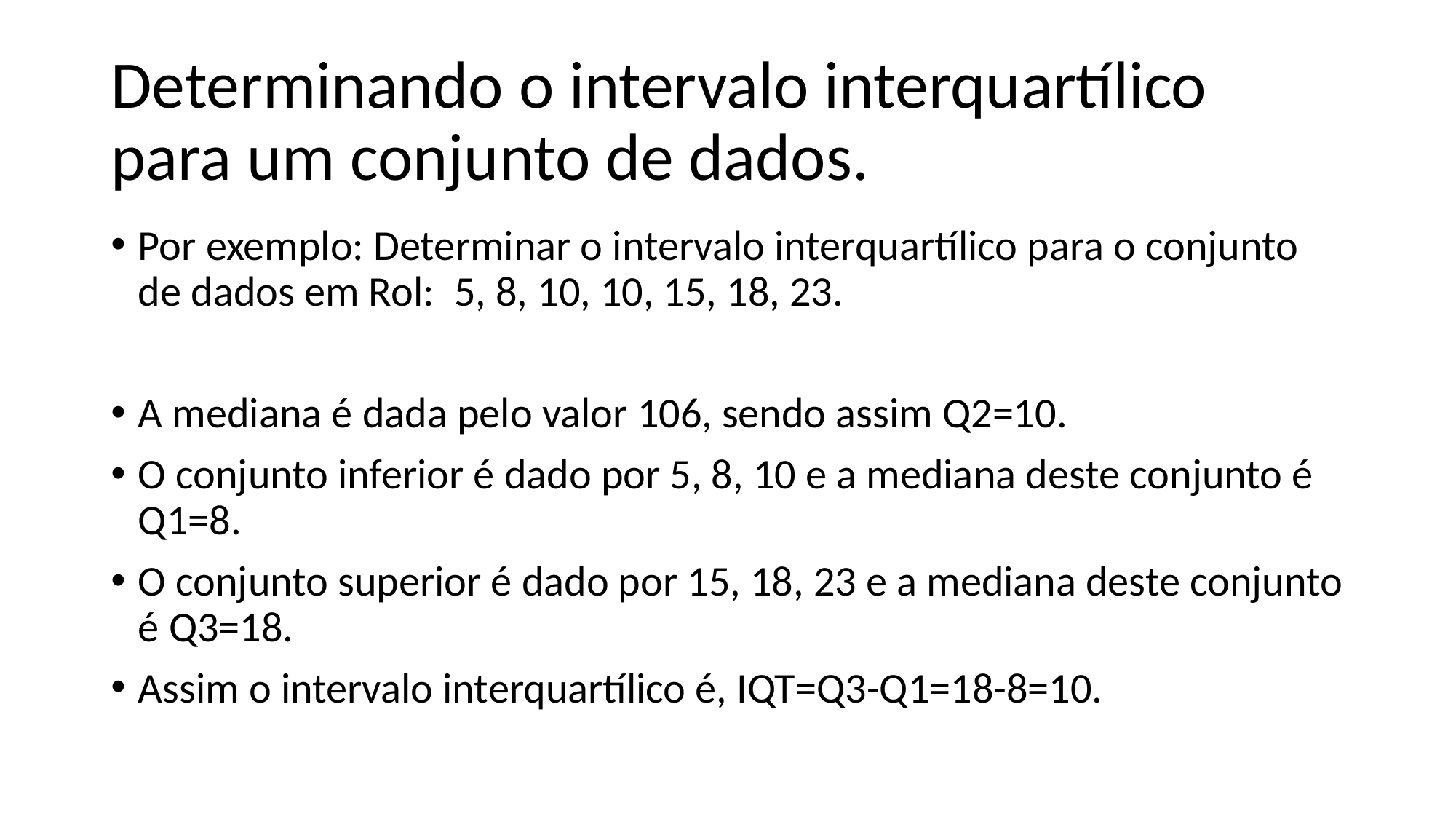

# Determinando o intervalo interquartílico para um conjunto de dados.
Por exemplo: Determinar o intervalo interquartílico para o conjunto de dados em Rol:  5, 8, 10, 10, 15, 18, 23.

A mediana é dada pelo valor 106, sendo assim Q2=10.
O conjunto inferior é dado por 5, 8, 10 e a mediana deste conjunto é Q1=8.
O conjunto superior é dado por 15, 18, 23 e a mediana deste conjunto é Q3=18.
Assim o intervalo interquartílico é, IQT=Q3-Q1=18-8=10.